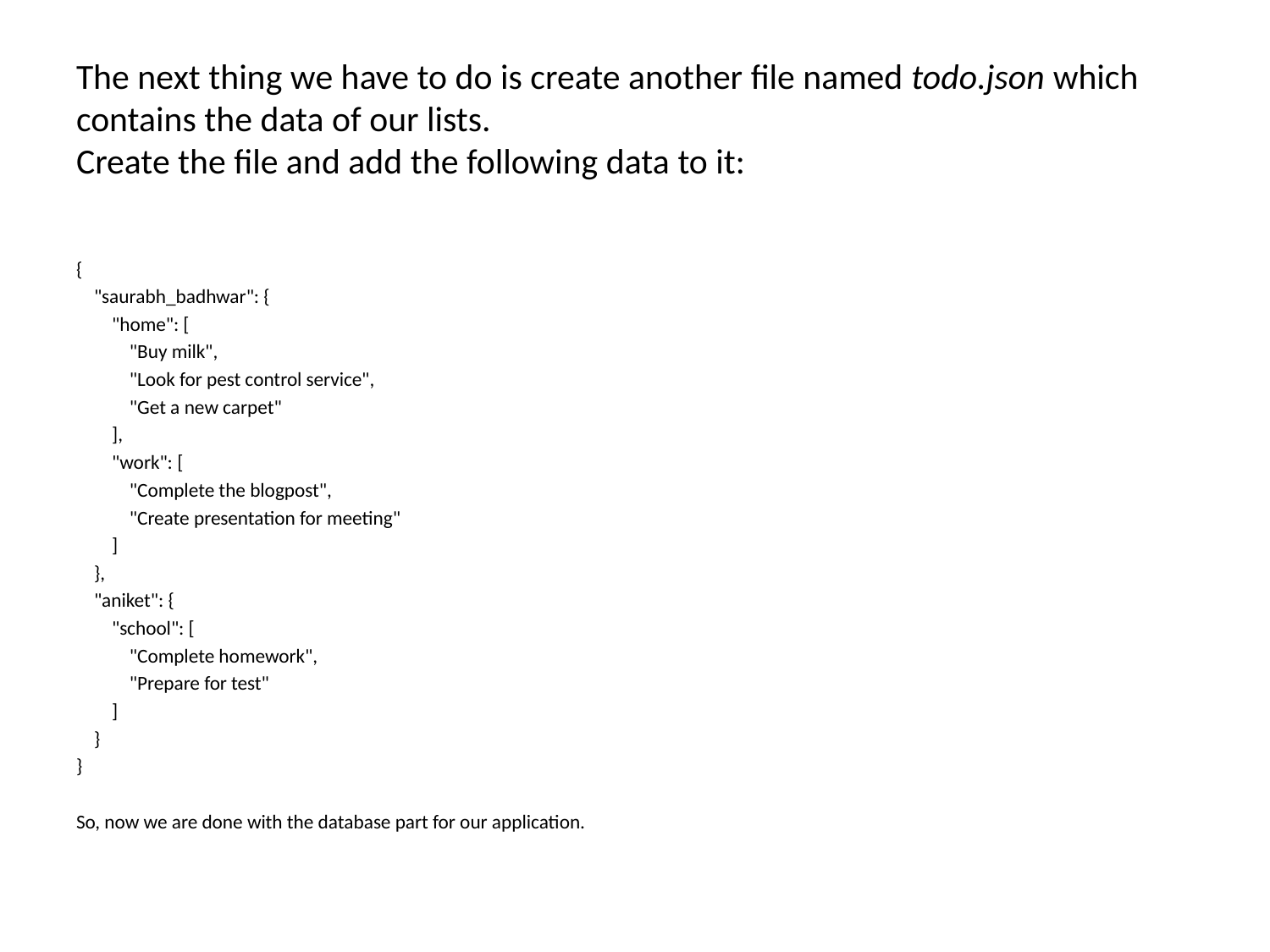

# The next thing we have to do is create another file named todo.json which contains the data of our lists. Create the file and add the following data to it:

{
    "saurabh_badhwar": {
        "home": [
            "Buy milk",
            "Look for pest control service",
            "Get a new carpet"
        ],
        "work": [
            "Complete the blogpost",
            "Create presentation for meeting"
        ]
    },
    "aniket": {
        "school": [
            "Complete homework",
            "Prepare for test"
        ]
    }
}

So, now we are done with the database part for our application.